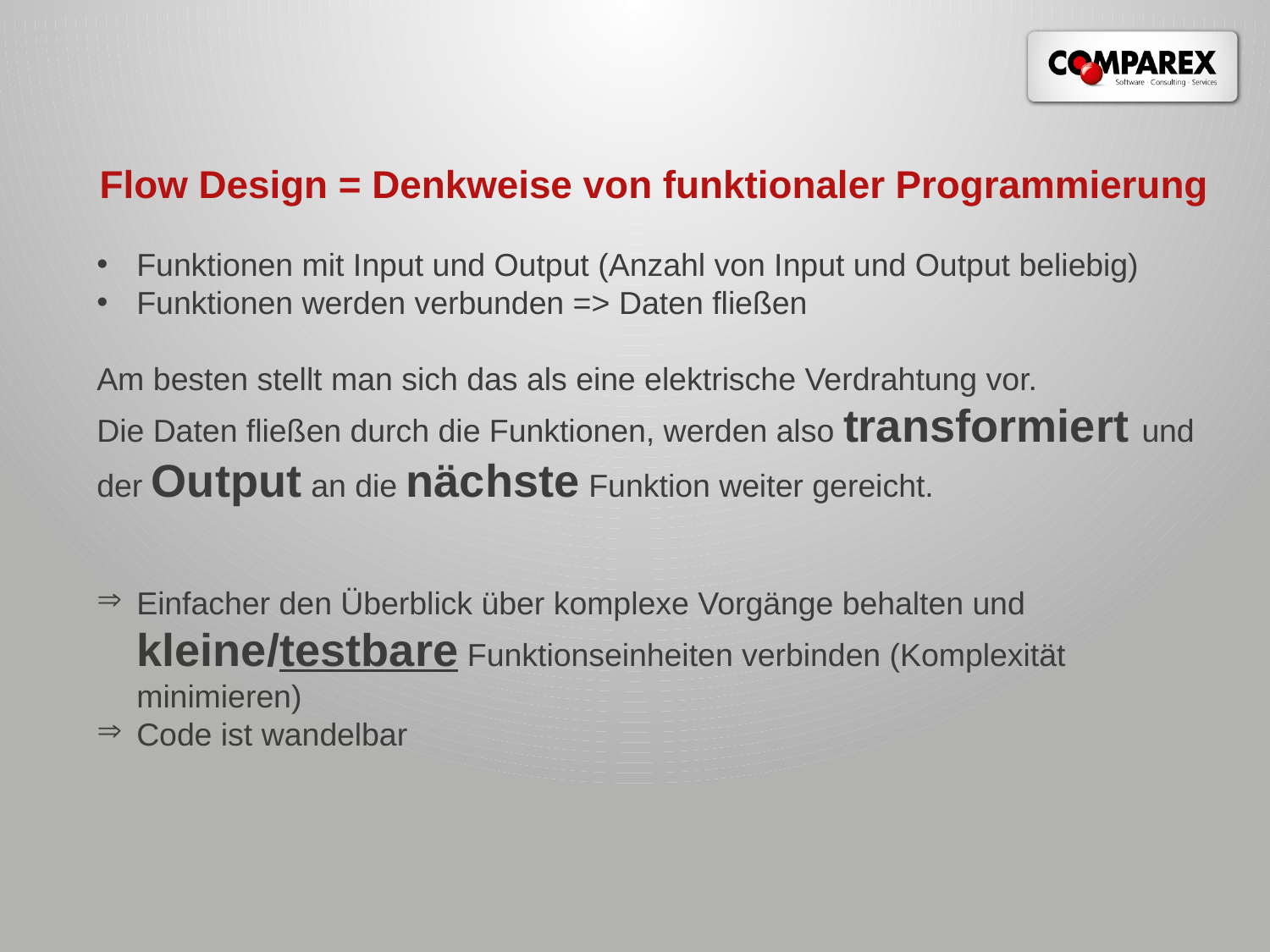

Flow Design = Denkweise von funktionaler Programmierung

Funktionen mit Input und Output (Anzahl von Input und Output beliebig)
Funktionen werden verbunden => Daten fließen

Am besten stellt man sich das als eine elektrische Verdrahtung vor.
Die Daten fließen durch die Funktionen, werden also transformiert und  der Output an die nächste Funktion weiter gereicht.

Einfacher den Überblick über komplexe Vorgänge behalten und kleine/testbare Funktionseinheiten verbinden (Komplexität minimieren)
Code ist wandelbar